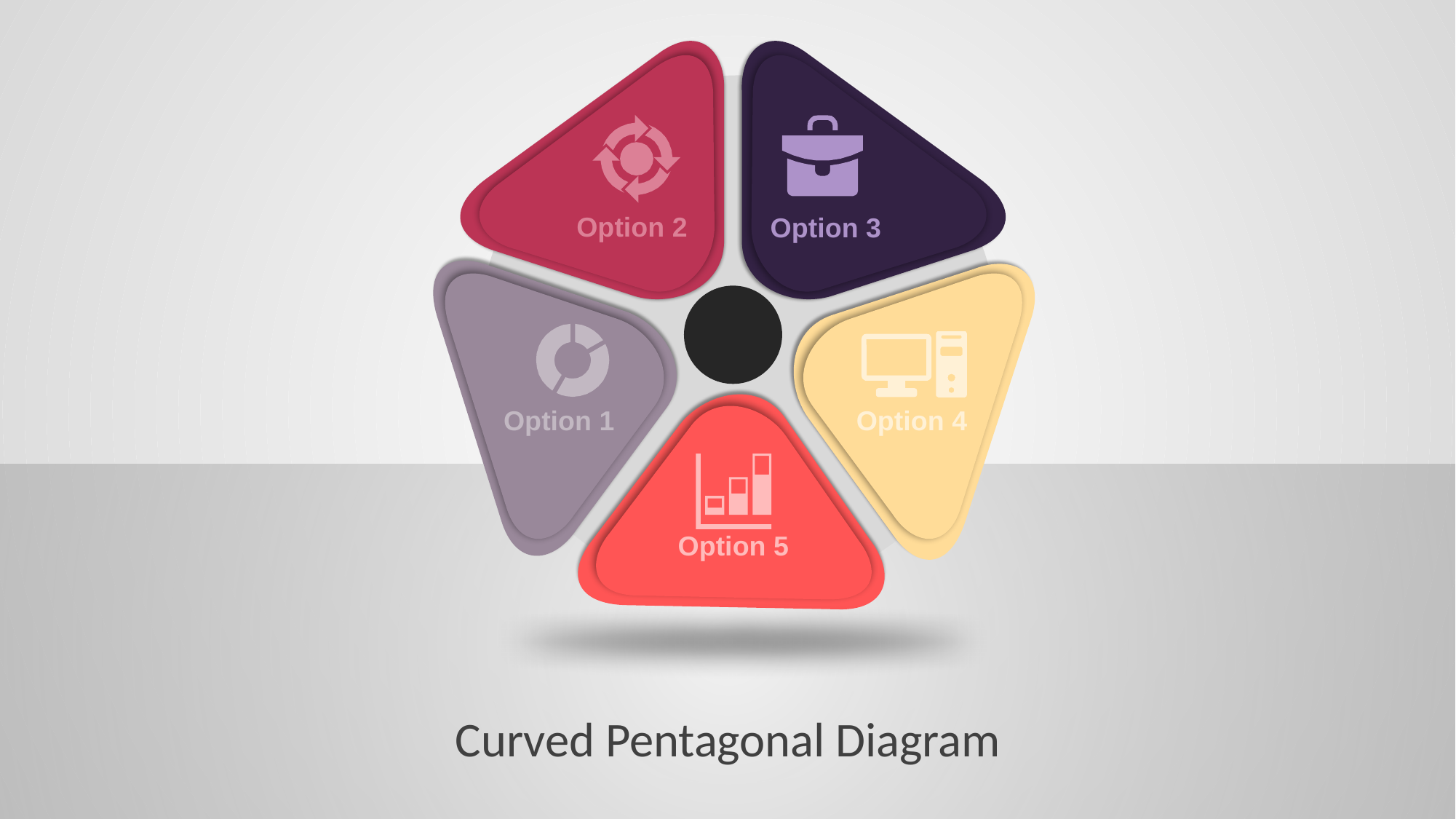

Option 2
Option 3

Option 1
Option 4

Option 5

# Curved Pentagonal Diagram